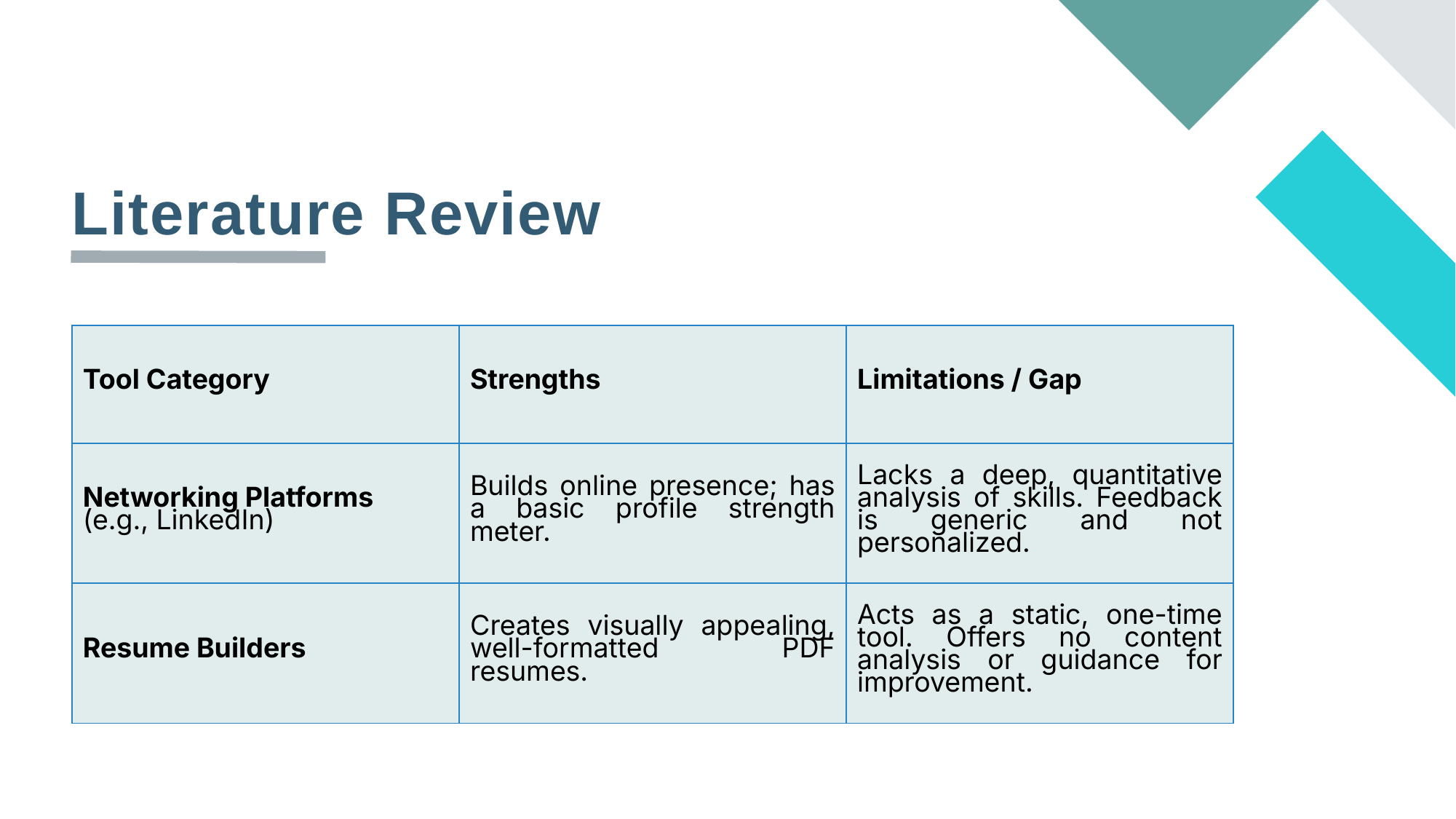

# Literature Review
| Tool Category | Strengths | Limitations / Gap |
| --- | --- | --- |
| Networking Platforms  (e.g., LinkedIn) | Builds online presence; has a basic profile strength meter. | Lacks a deep, quantitative analysis of skills. Feedback is generic and not personalized. |
| Resume Builders | Creates visually appealing, well-formatted PDF resumes. | Acts as a static, one-time tool. Offers no content analysis or guidance for improvement. |